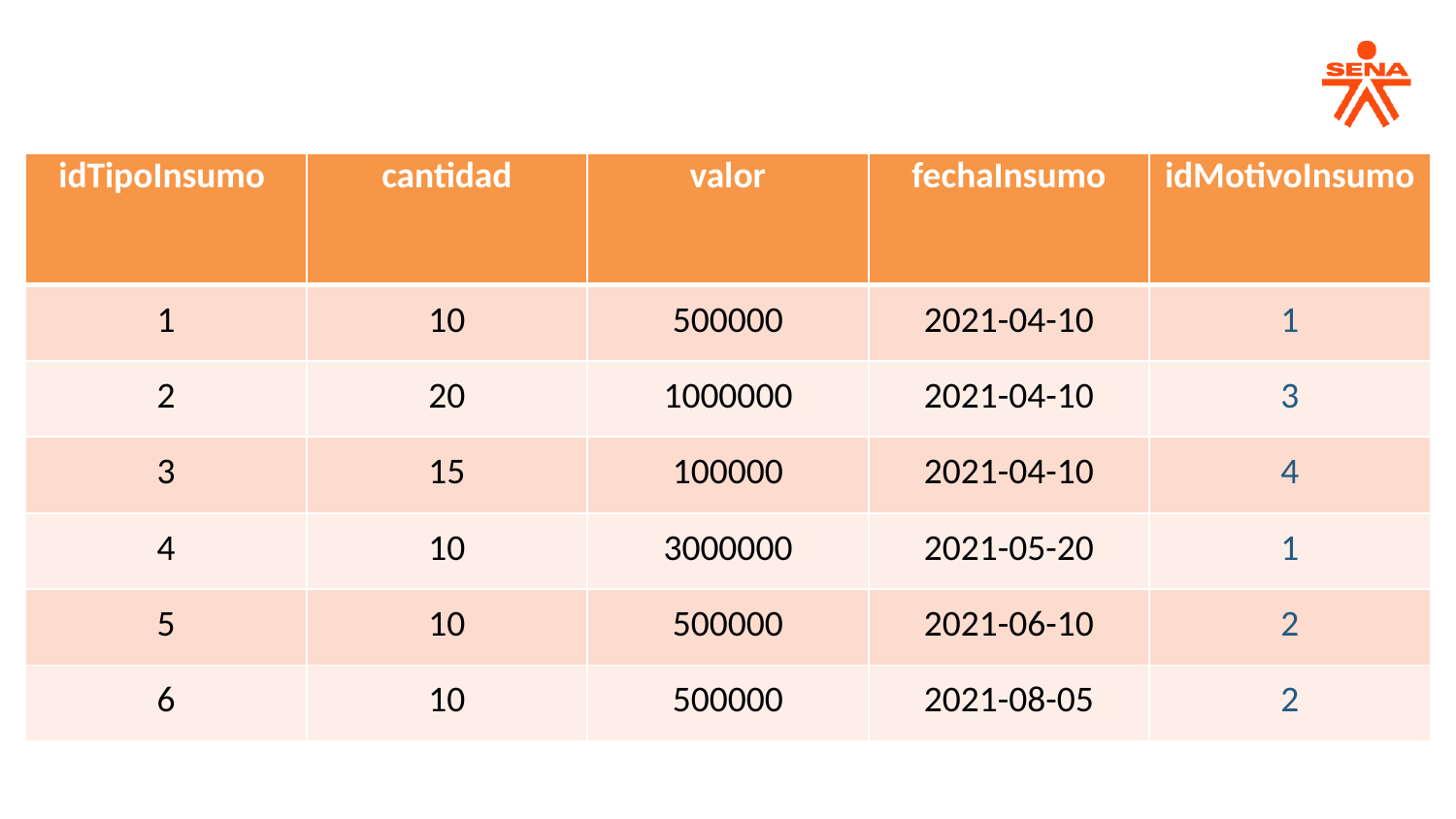

| idTipoInsumo | cantidad | valor | fechaInsumo | idMotivoInsumo |
| --- | --- | --- | --- | --- |
| 1 | 10 | 500000 | 2021-04-10 | 1 |
| 2 | 20 | 1000000 | 2021-04-10 | 3 |
| 3 | 15 | 100000 | 2021-04-10 | 4 |
| 4 | 10 | 3000000 | 2021-05-20 | 1 |
| 5 | 10 | 500000 | 2021-06-10 | 2 |
| 6 | 10 | 500000 | 2021-08-05 | 2 |